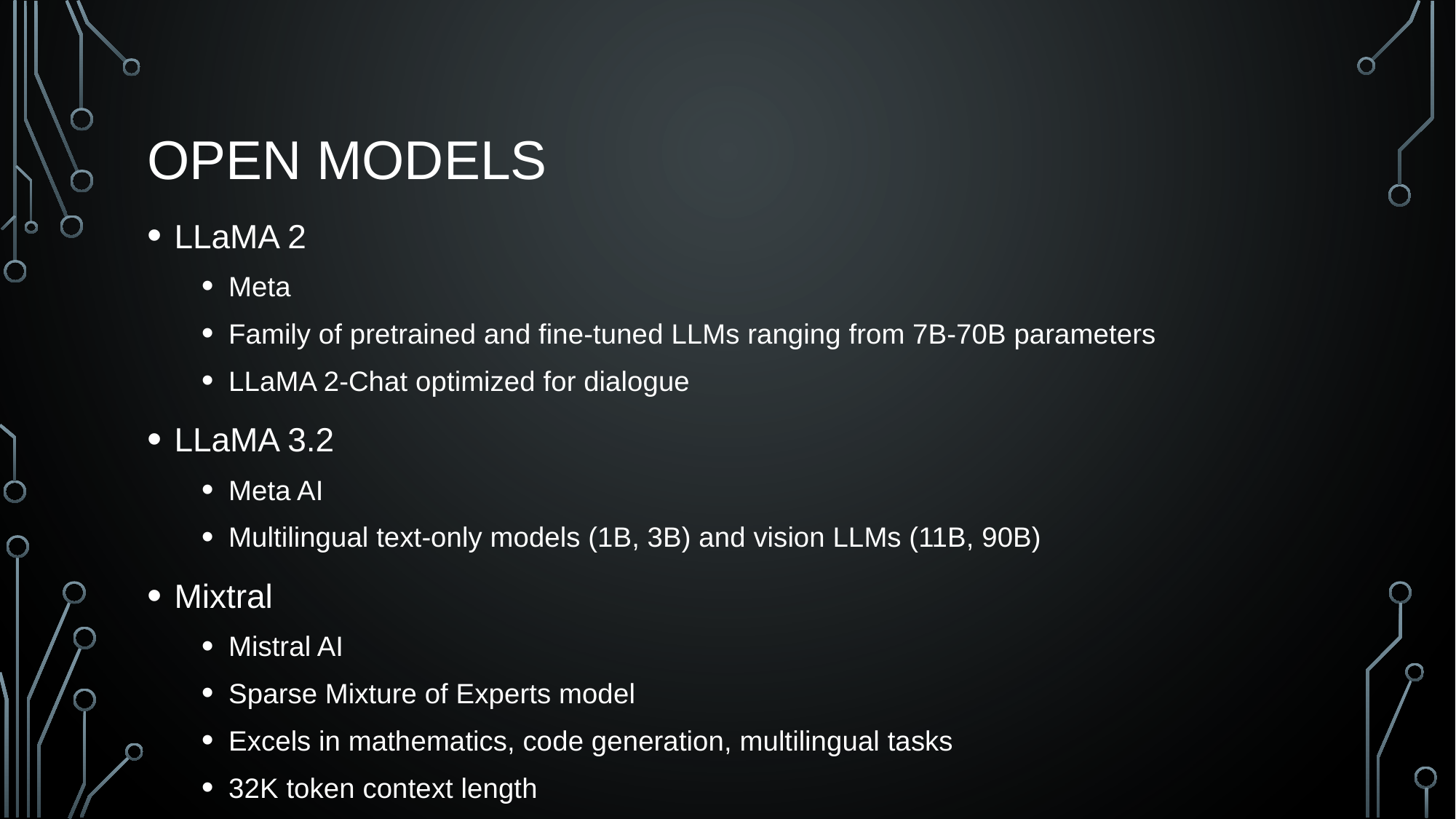

# Open Models
LLaMA 2
Meta
Family of pretrained and fine-tuned LLMs ranging from 7B-70B parameters
LLaMA 2-Chat optimized for dialogue
LLaMA 3.2
Meta AI
Multilingual text-only models (1B, 3B) and vision LLMs (11B, 90B)
Mixtral
Mistral AI
Sparse Mixture of Experts model
Excels in mathematics, code generation, multilingual tasks
32K token context length